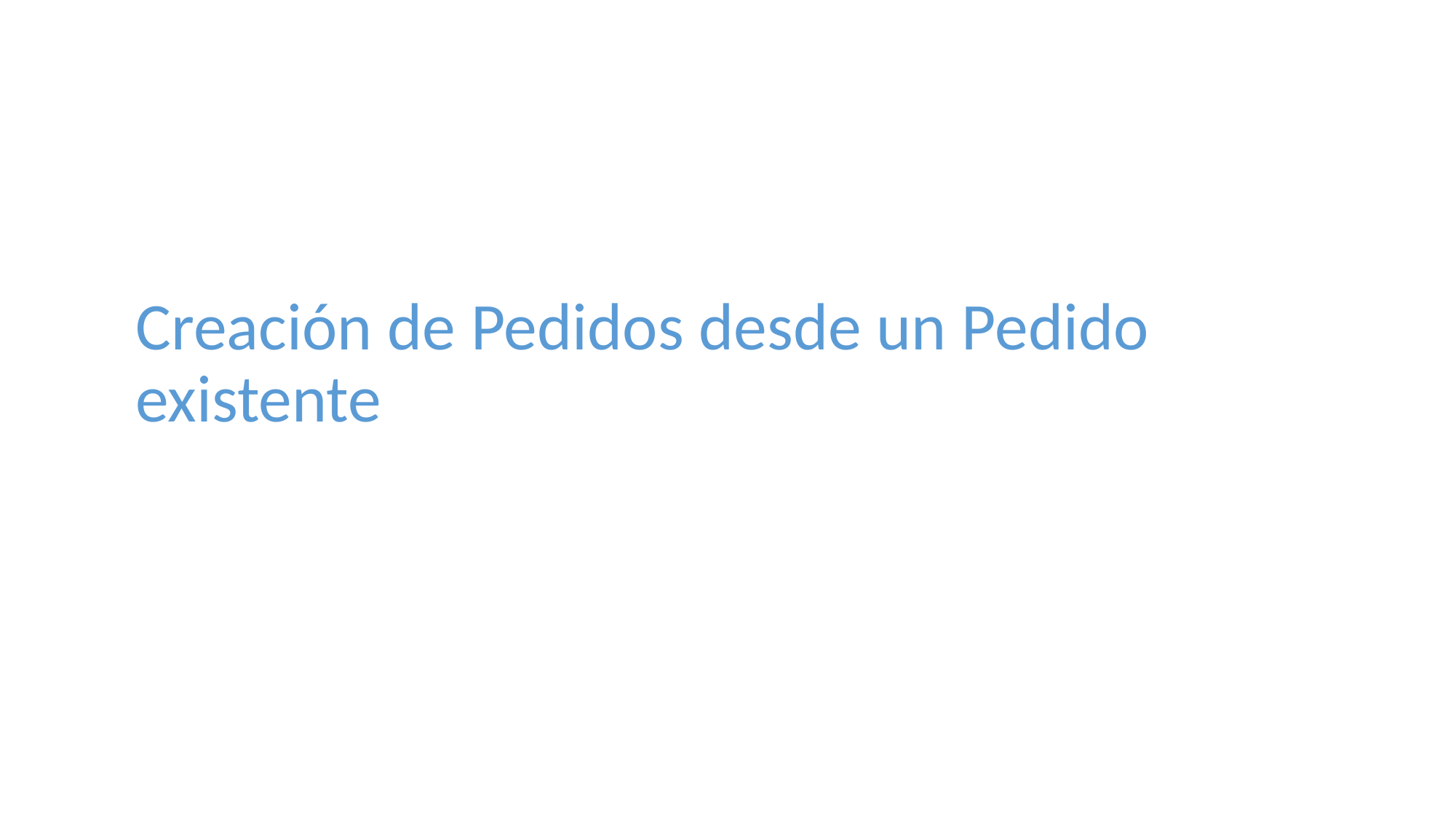

# Creación de Pedidos desde un Pedido existente